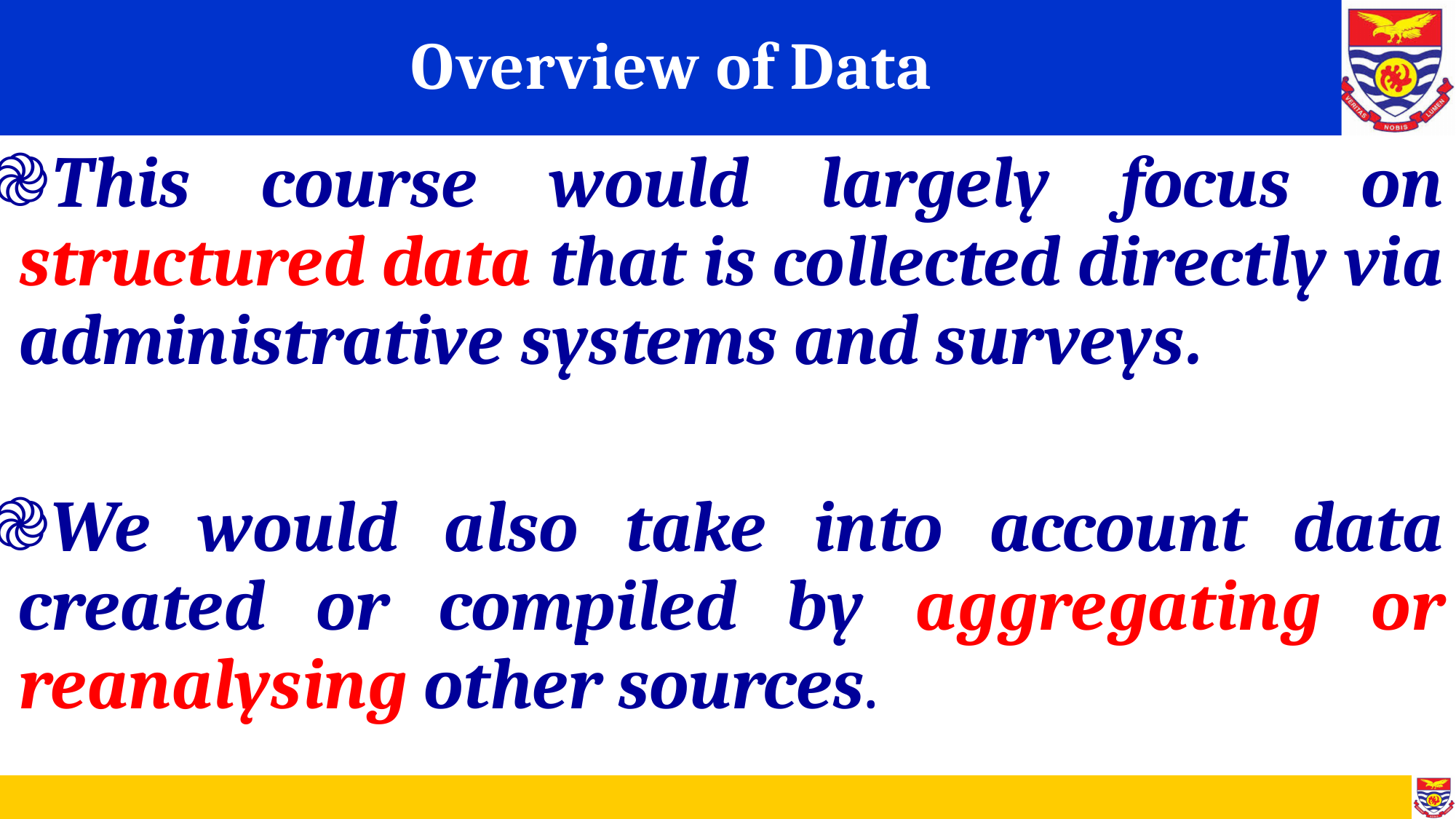

# Overview of Data
This course would largely focus on structured data that is collected directly via administrative systems and surveys.

We would also take into account data created or compiled by aggregating or reanalysing other sources.